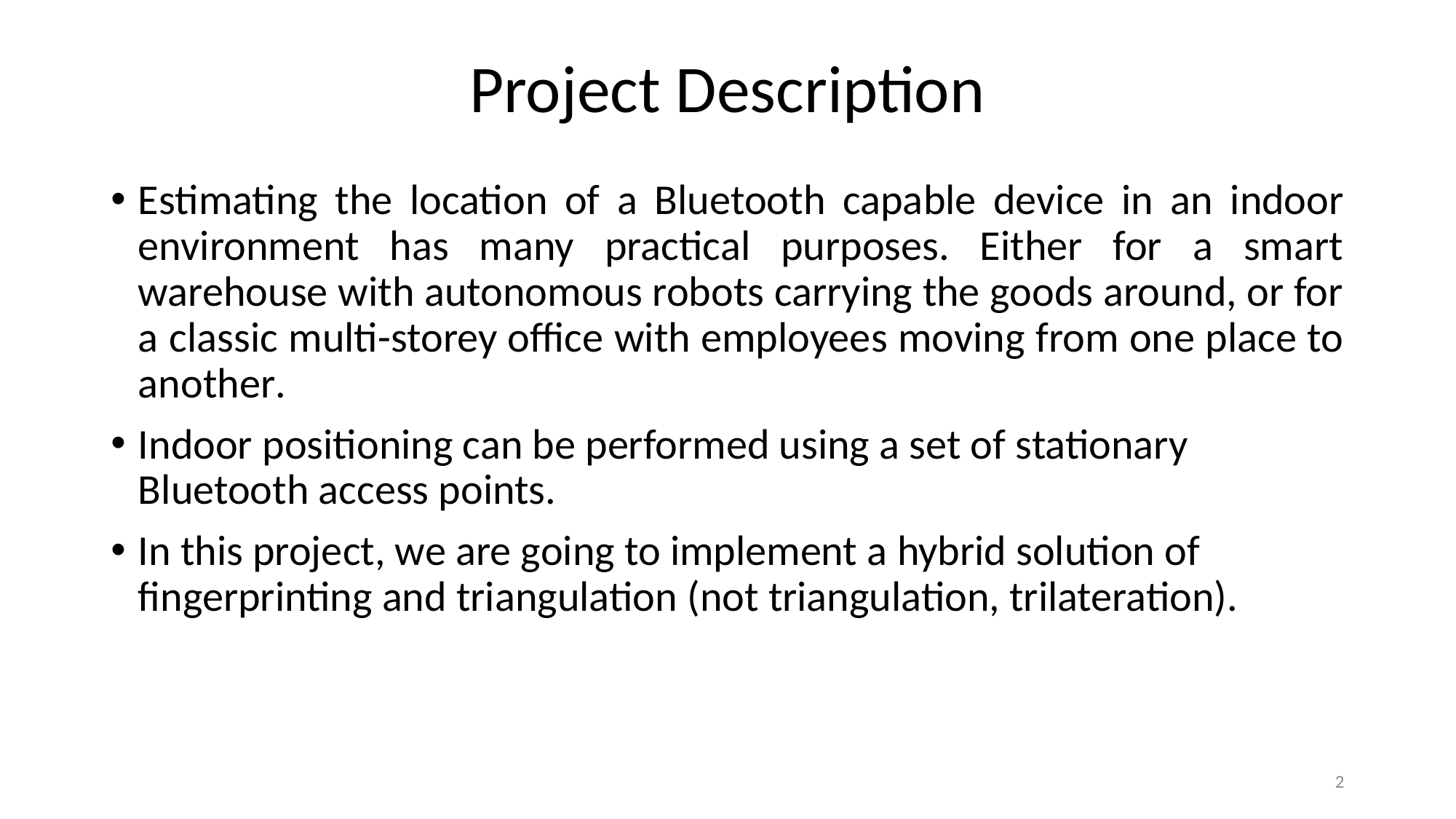

# Project Description
Estimating the location of a Bluetooth capable device in an indoor environment has many practical purposes. Either for a smart warehouse with autonomous robots carrying the goods around, or for a classic multi-storey office with employees moving from one place to another.
Indoor positioning can be performed using a set of stationary Bluetooth access points.
In this project, we are going to implement a hybrid solution of fingerprinting and triangulation (not triangulation, trilateration).
2